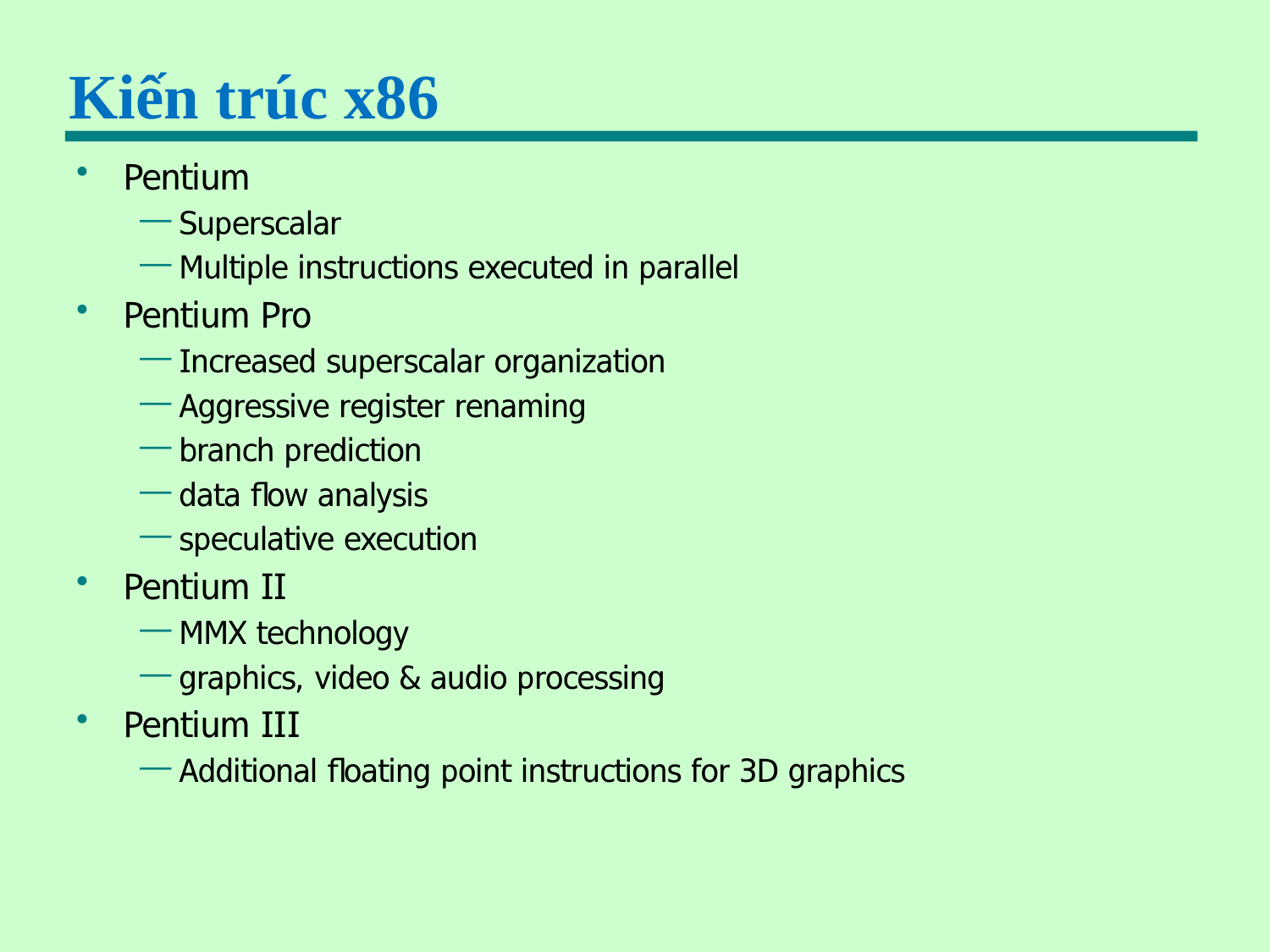

# Kiến trúc x86
Pentium
Superscalar
Multiple instructions executed in parallel
Pentium Pro
Increased superscalar organization
Aggressive register renaming
branch prediction
data flow analysis
speculative execution
Pentium II
MMX technology
graphics, video & audio processing
Pentium III
Additional floating point instructions for 3D graphics